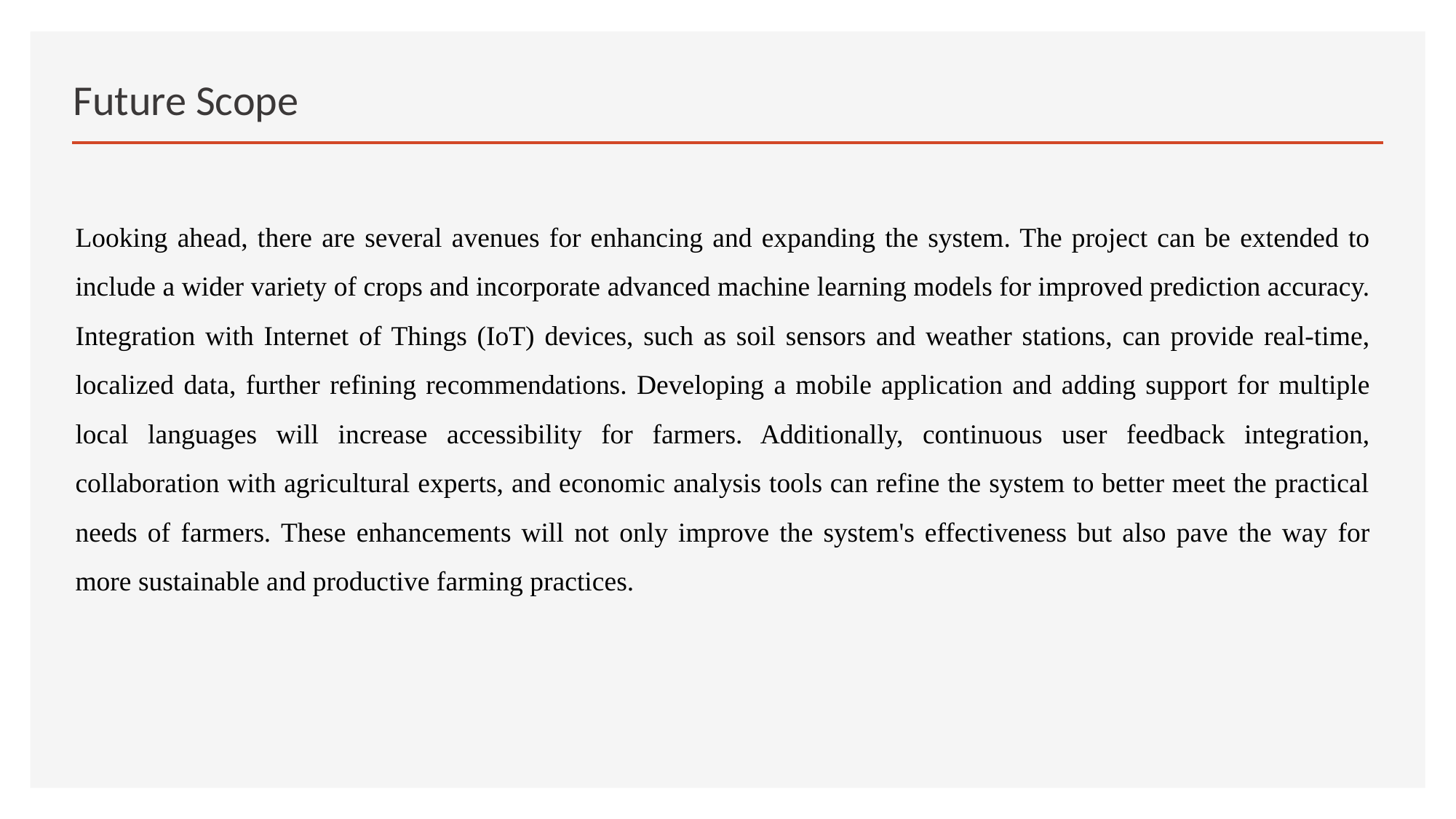

# Future Scope
Looking ahead, there are several avenues for enhancing and expanding the system. The project can be extended to include a wider variety of crops and incorporate advanced machine learning models for improved prediction accuracy. Integration with Internet of Things (IoT) devices, such as soil sensors and weather stations, can provide real-time, localized data, further refining recommendations. Developing a mobile application and adding support for multiple local languages will increase accessibility for farmers. Additionally, continuous user feedback integration, collaboration with agricultural experts, and economic analysis tools can refine the system to better meet the practical needs of farmers. These enhancements will not only improve the system's effectiveness but also pave the way for more sustainable and productive farming practices.